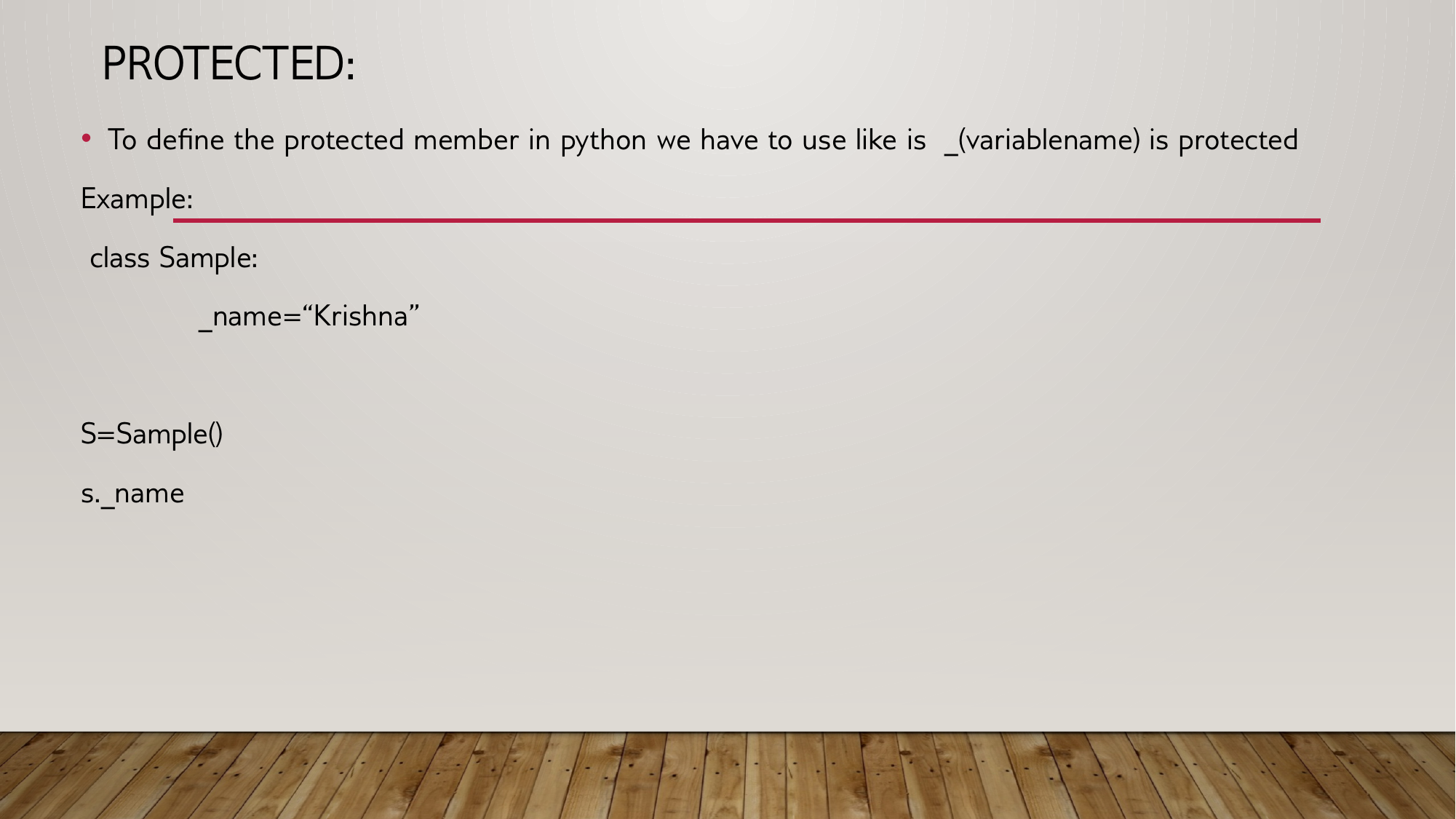

# Protected:
To define the protected member in python we have to use like is  _(variablename) is protected
Example:
 class Sample:
             _name=“Krishna”

S=Sample()
s._name